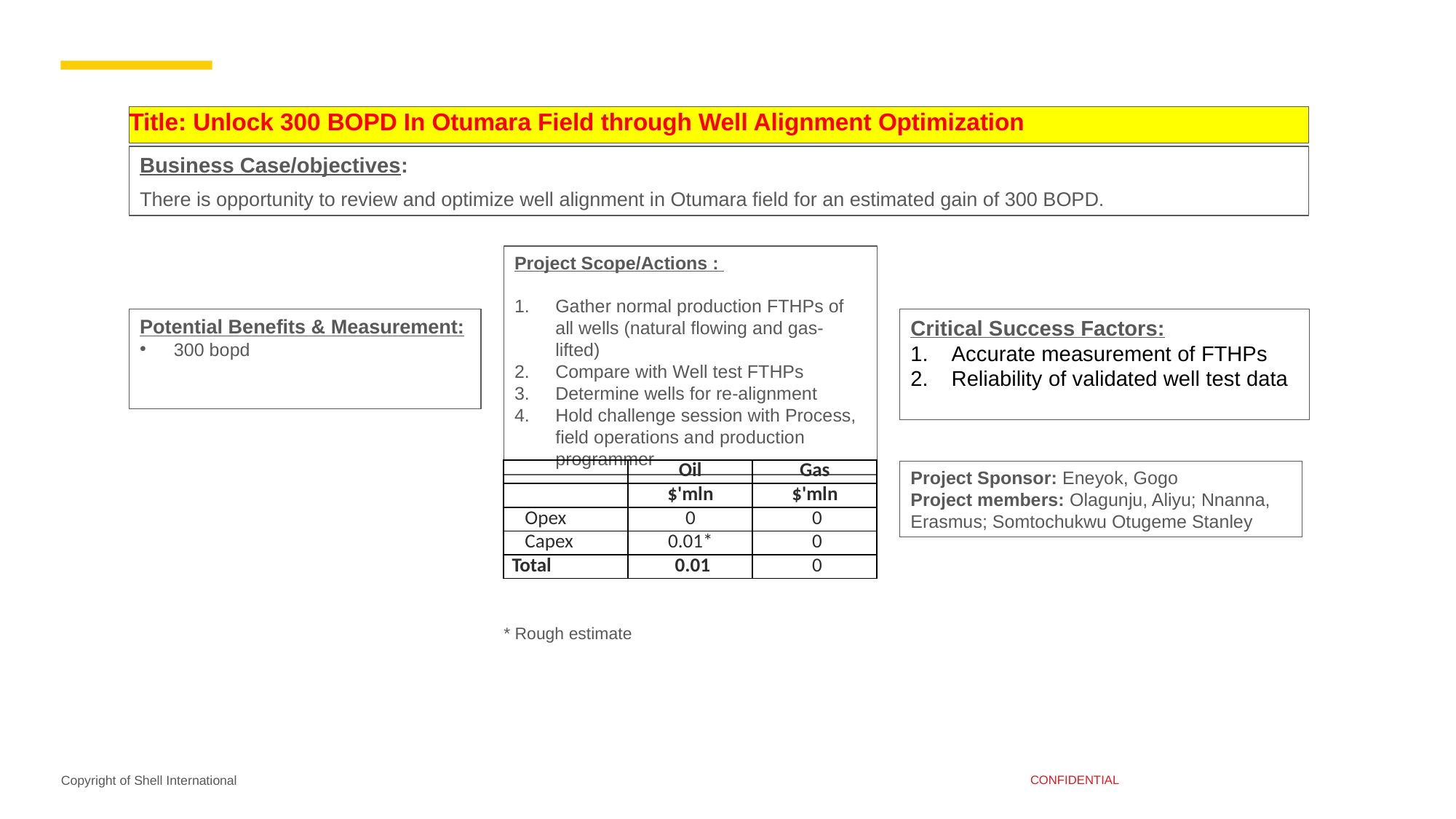

# Title: Unlock 300 BOPD In Otumara Field through Well Alignment Optimization
Business Case/objectives:
There is opportunity to review and optimize well alignment in Otumara field for an estimated gain of 300 BOPD.
Project Scope/Actions :

Gather normal production FTHPs of all wells (natural flowing and gas-lifted)
Compare with Well test FTHPs
Determine wells for re-alignment
Hold challenge session with Process, field operations and production programmer
Potential Benefits & Measurement:
300 bopd

Critical Success Factors:
Accurate measurement of FTHPs
Reliability of validated well test data

|  | Oil | Gas |
| --- | --- | --- |
|  | $'mln | $'mln |
| Opex | 0 | 0 |
| Capex | 0.01\* | 0 |
| Total | 0.01 | 0 |
Project Sponsor: Eneyok, Gogo
Project members: Olagunju, Aliyu; Nnanna, Erasmus; Somtochukwu Otugeme Stanley
* Rough estimate